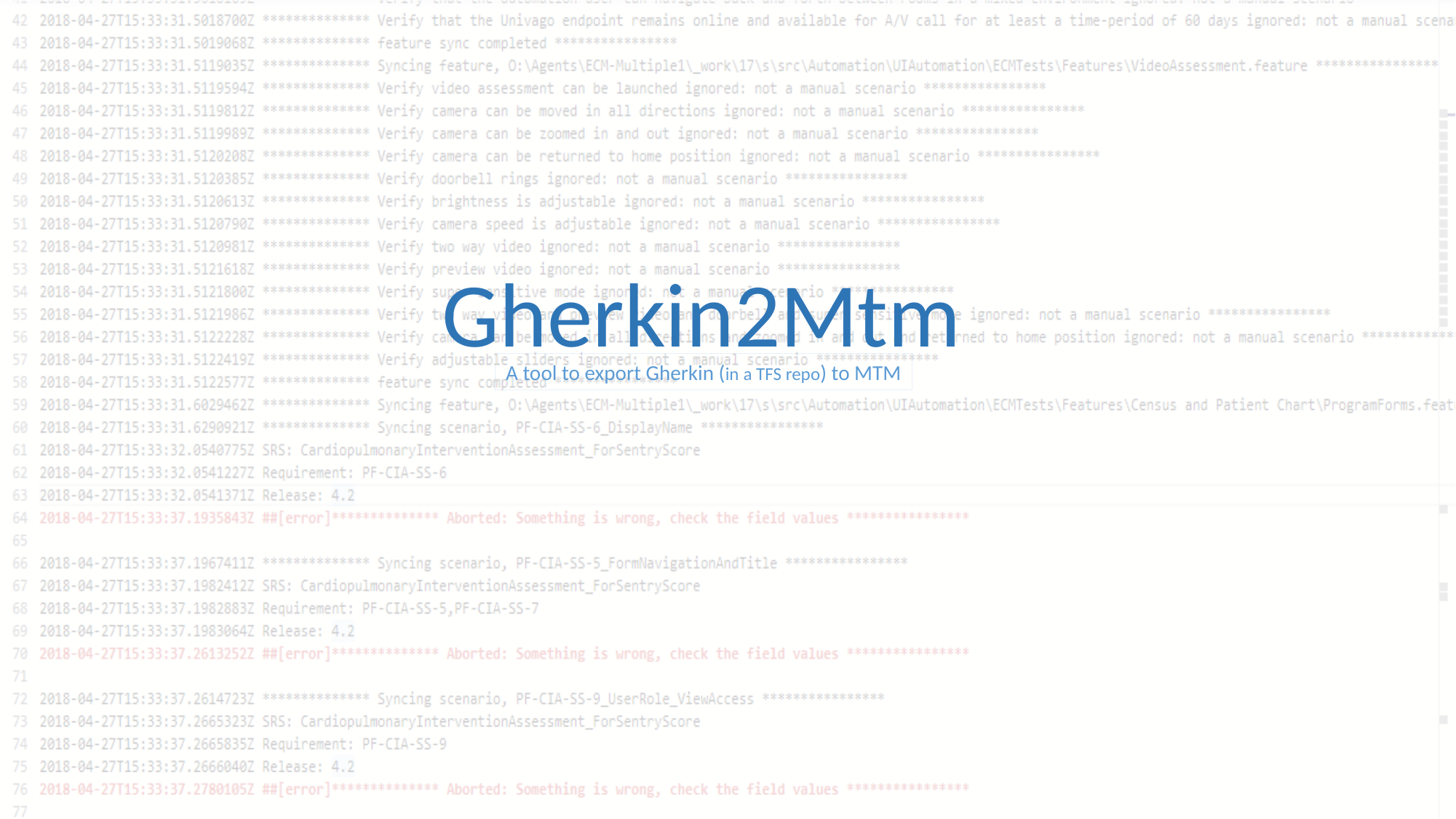

# Gherkin2Mtm
A tool to export Gherkin (in a TFS repo) to MTM